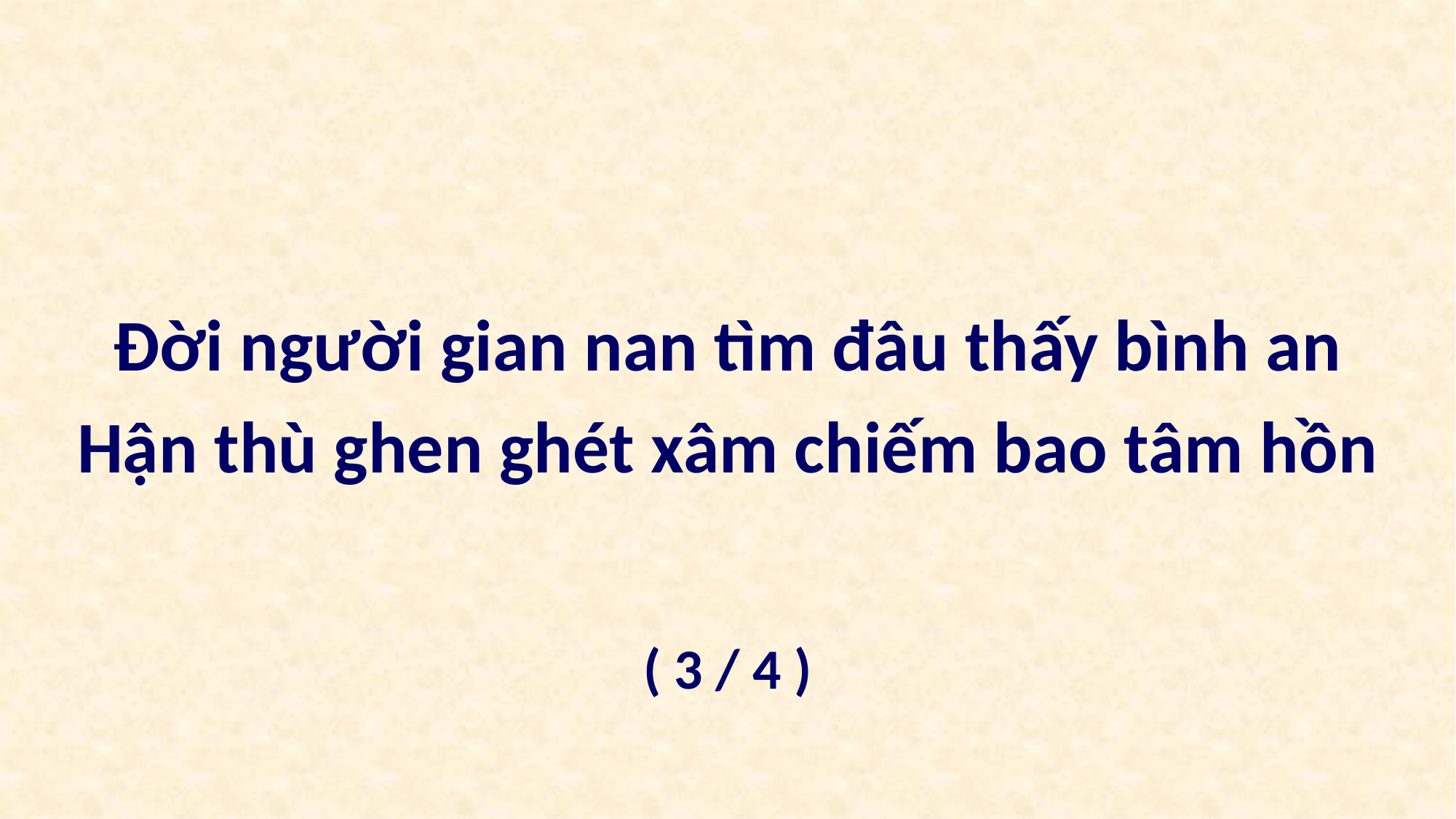

Đời người gian nan tìm đâu thấy bình an
Hận thù ghen ghét xâm chiếm bao tâm hồn
( 3 / 4 )